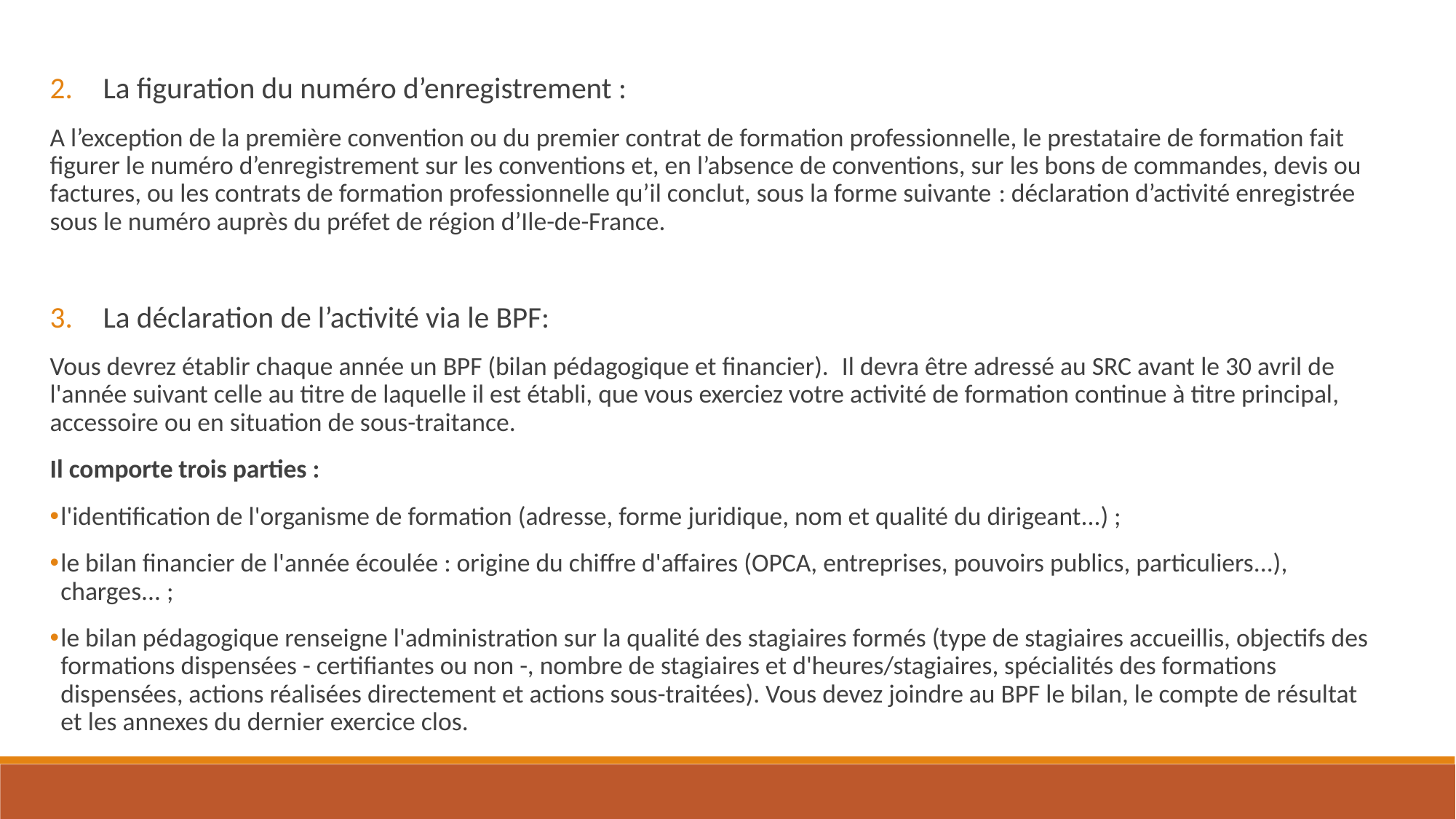

La figuration du numéro d’enregistrement :
A l’exception de la première convention ou du premier contrat de formation professionnelle, le prestataire de formation fait figurer le numéro d’enregistrement sur les conventions et, en l’absence de conventions, sur les bons de commandes, devis ou factures, ou les contrats de formation professionnelle qu’il conclut, sous la forme suivante : déclaration d’activité enregistrée sous le numéro auprès du préfet de région d’Ile-de-France.

La déclaration de l’activité via le BPF:
Vous devrez établir chaque année un BPF (bilan pédagogique et financier).  Il devra être adressé au SRC avant le 30 avril de l'année suivant celle au titre de laquelle il est établi, que vous exerciez votre activité de formation continue à titre principal, accessoire ou en situation de sous-traitance.
Il comporte trois parties :
l'identification de l'organisme de formation (adresse, forme juridique, nom et qualité du dirigeant...) ;
le bilan financier de l'année écoulée : origine du chiffre d'affaires (OPCA, entreprises, pouvoirs publics, particuliers...), charges... ;
le bilan pédagogique renseigne l'administration sur la qualité des stagiaires formés (type de stagiaires accueillis, objectifs des formations dispensées - certifiantes ou non -, nombre de stagiaires et d'heures/stagiaires, spécialités des formations dispensées, actions réalisées directement et actions sous-traitées). Vous devez joindre au BPF le bilan, le compte de résultat et les annexes du dernier exercice clos.